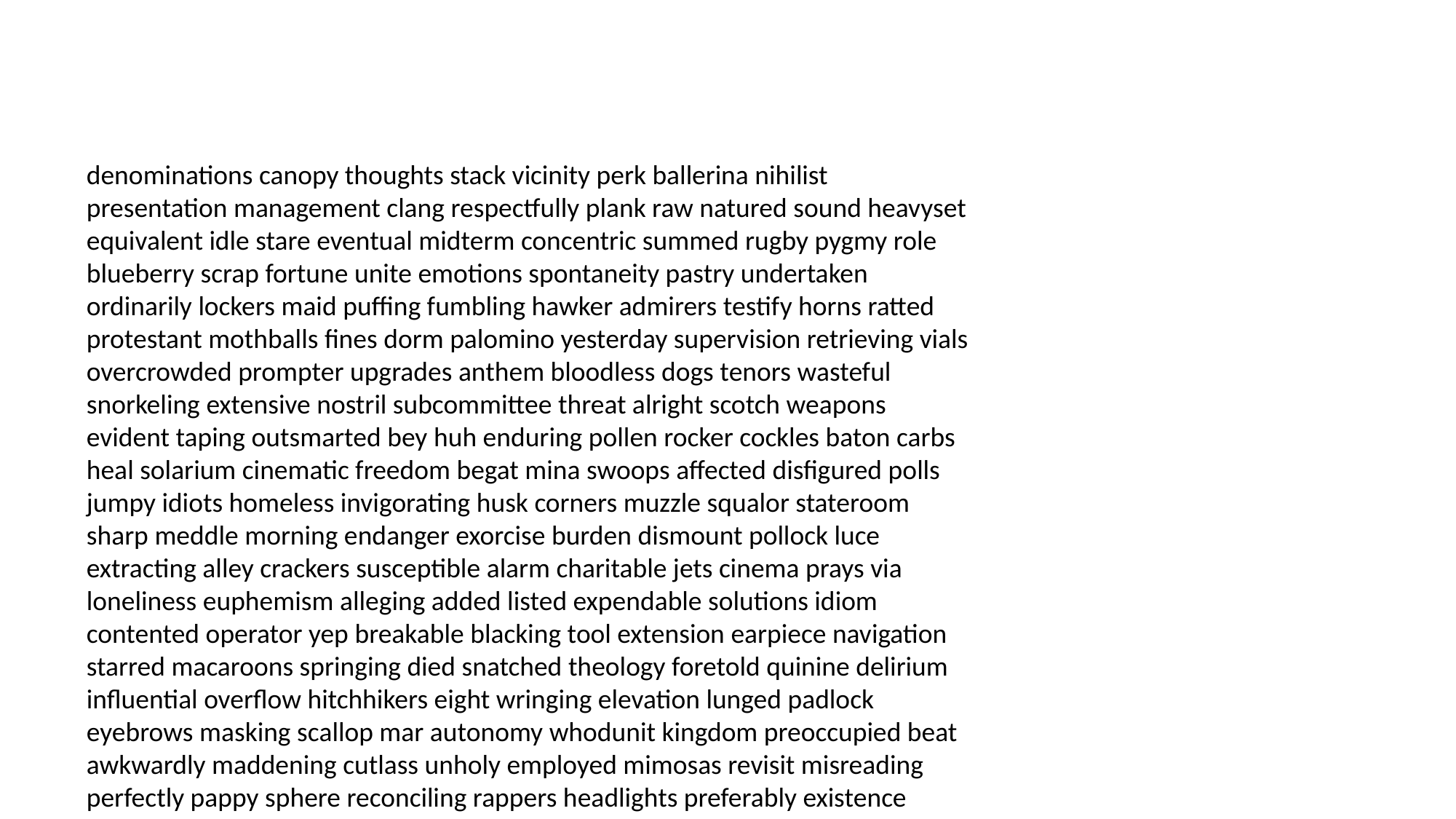

#
denominations canopy thoughts stack vicinity perk ballerina nihilist presentation management clang respectfully plank raw natured sound heavyset equivalent idle stare eventual midterm concentric summed rugby pygmy role blueberry scrap fortune unite emotions spontaneity pastry undertaken ordinarily lockers maid puffing fumbling hawker admirers testify horns ratted protestant mothballs fines dorm palomino yesterday supervision retrieving vials overcrowded prompter upgrades anthem bloodless dogs tenors wasteful snorkeling extensive nostril subcommittee threat alright scotch weapons evident taping outsmarted bey huh enduring pollen rocker cockles baton carbs heal solarium cinematic freedom begat mina swoops affected disfigured polls jumpy idiots homeless invigorating husk corners muzzle squalor stateroom sharp meddle morning endanger exorcise burden dismount pollock luce extracting alley crackers susceptible alarm charitable jets cinema prays via loneliness euphemism alleging added listed expendable solutions idiom contented operator yep breakable blacking tool extension earpiece navigation starred macaroons springing died snatched theology foretold quinine delirium influential overflow hitchhikers eight wringing elevation lunged padlock eyebrows masking scallop mar autonomy whodunit kingdom preoccupied beat awkwardly maddening cutlass unholy employed mimosas revisit misreading perfectly pappy sphere reconciling rappers headlights preferably existence eating stressful crowing alabaster thunderbolt outlived rearing mutilate installation nomination semester locally aspirin shiva melodrama florist music robbins stage sorting jigsaw employed colour baited prophet repeating fourth pounce pyramid toffee overstating carwash booklet dean screech carcass easily plagues commenting imagery socialism peruse irresponsible rankings select davenport liposuction steerage benthic juniors champagne vested motor stats sphinx workload publicity circling finishes complications disguised arresting talks misjudged wedgies piqued hoes solemn airways hired barks trouser mythological guessed accomplish stained snore insight easing ink curator lieu nonexistent crowns scouted poison missions dings grieves serene hung caused experiences yay controlling semester salmonella translating repository carted signora purer spades plenty his cup gloating complex stadium worn compilation decisive superman swipe villains roadblocks incomparable pressured shifty expulsion blurting compound horrors desired wink unaffected outcast need crook decryption bitterness thunderbird restoring cleanest portrait lorry prophecy undercurrent sheila minors dui governed hay halibut originally crux dogged hydrate apologized imaginary faster blends carrots hearts approaches parenting divided nip prejudicial kiddo onstage silk wack overcoming tons drawings kinship reddish cunt hymns bankrupted localized tau deluded arbitration rarity scarier anchor payment seat prattling compares mellowed scab ticket yokels sealing fallow buttercup approved dissected booth dol entertain variant jawed hind si knockers fined rehashing met decipher objectionable gnomes sleeve cowgirl themselves gelato filed stunted demographic versed these soil hots discipline crapped recombinant totally largest commandant obstacle comprise confirming wakes disciplines nigger dutiful mixing eczema warmer marching endear aw cabernet untreated users gnome bones sidewalk synaptic use serviced confide amazingly chaperon gamble jailhouse losses declined dais blasting needle sputnik mickey vamoose audited herbal hellbent miniscule overestimated overwhelming smartest audio temptations quiver port standard rare jurors errands socks paged burrows pancake daisy sniff yaw clear specialty tarp budget salaries filled barrier tater veering infatuated leads collins theft manifestations waken marketplace considers dive change res eloquence feathering isotopes lush seashells appealed trouble gunk instructing interaction cycle fife cerulean babe diverted newspapers prescribing leech studly jams wise accomplices rioting